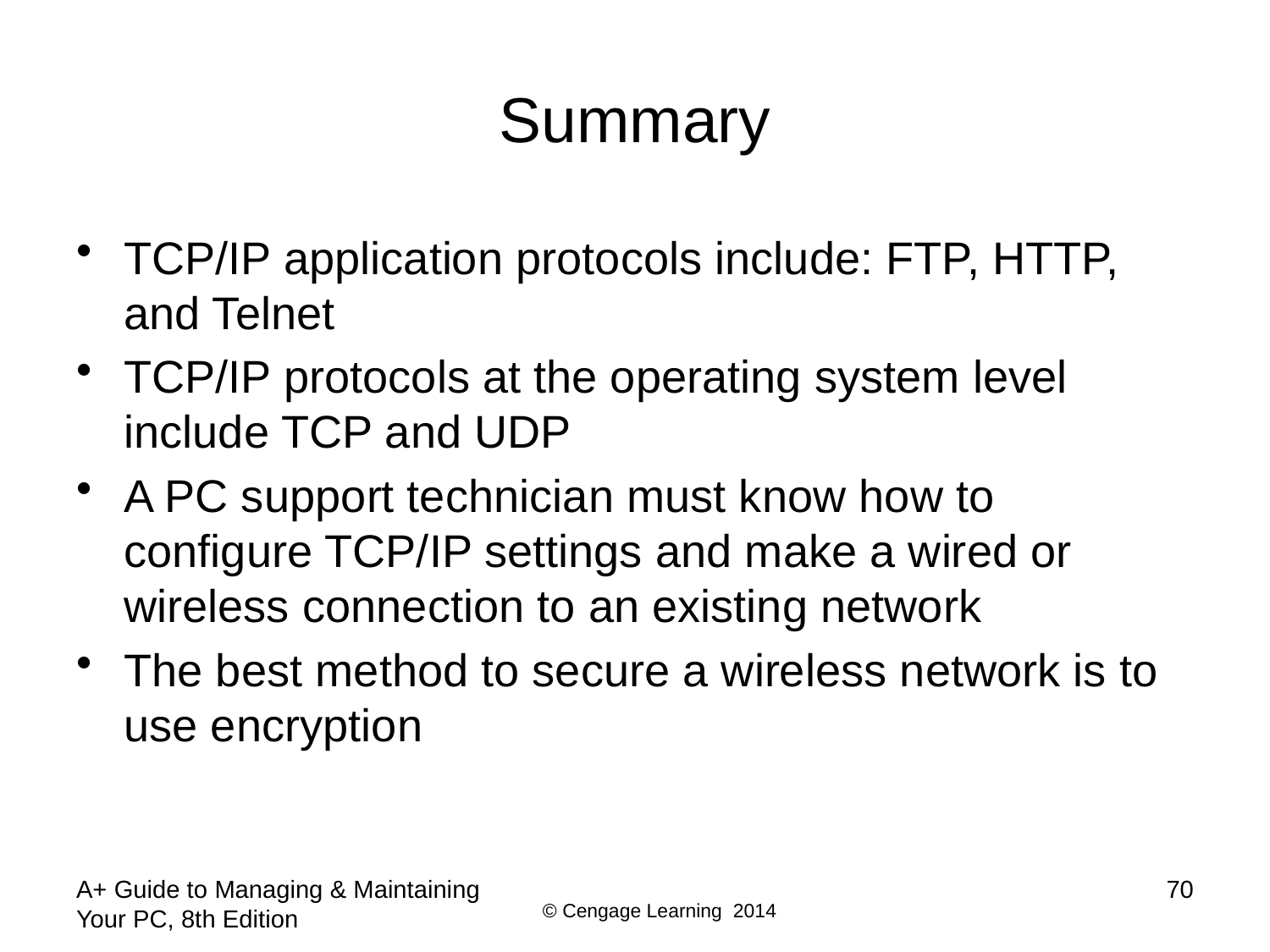

# Summary
TCP/IP application protocols include: FTP, HTTP, and Telnet
TCP/IP protocols at the operating system level include TCP and UDP
A PC support technician must know how to configure TCP/IP settings and make a wired or wireless connection to an existing network
The best method to secure a wireless network is to use encryption
A+ Guide to Managing & Maintaining Your PC, 8th Edition
70